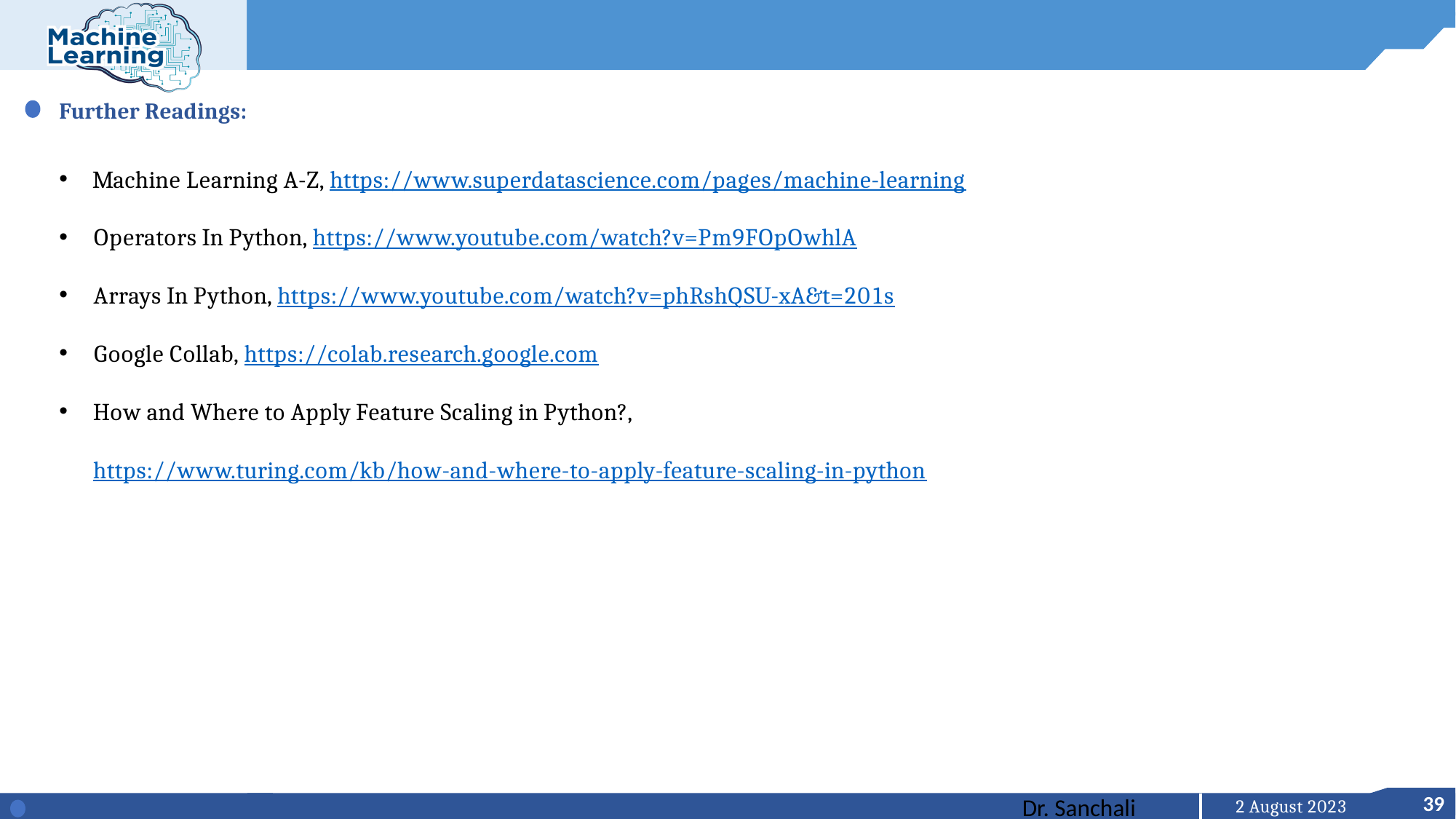

Further Readings:

Machine Learning A-Z, https://www.superdatascience.com/pages/machine-learning
Operators In Python, https://www.youtube.com/watch?v=Pm9FOpOwhlA
Arrays In Python, https://www.youtube.com/watch?v=phRshQSU-xA&t=201s
Google Collab, https://colab.research.google.com
How and Where to Apply Feature Scaling in Python?, https://www.turing.com/kb/how-and-where-to-apply-feature-scaling-in-python